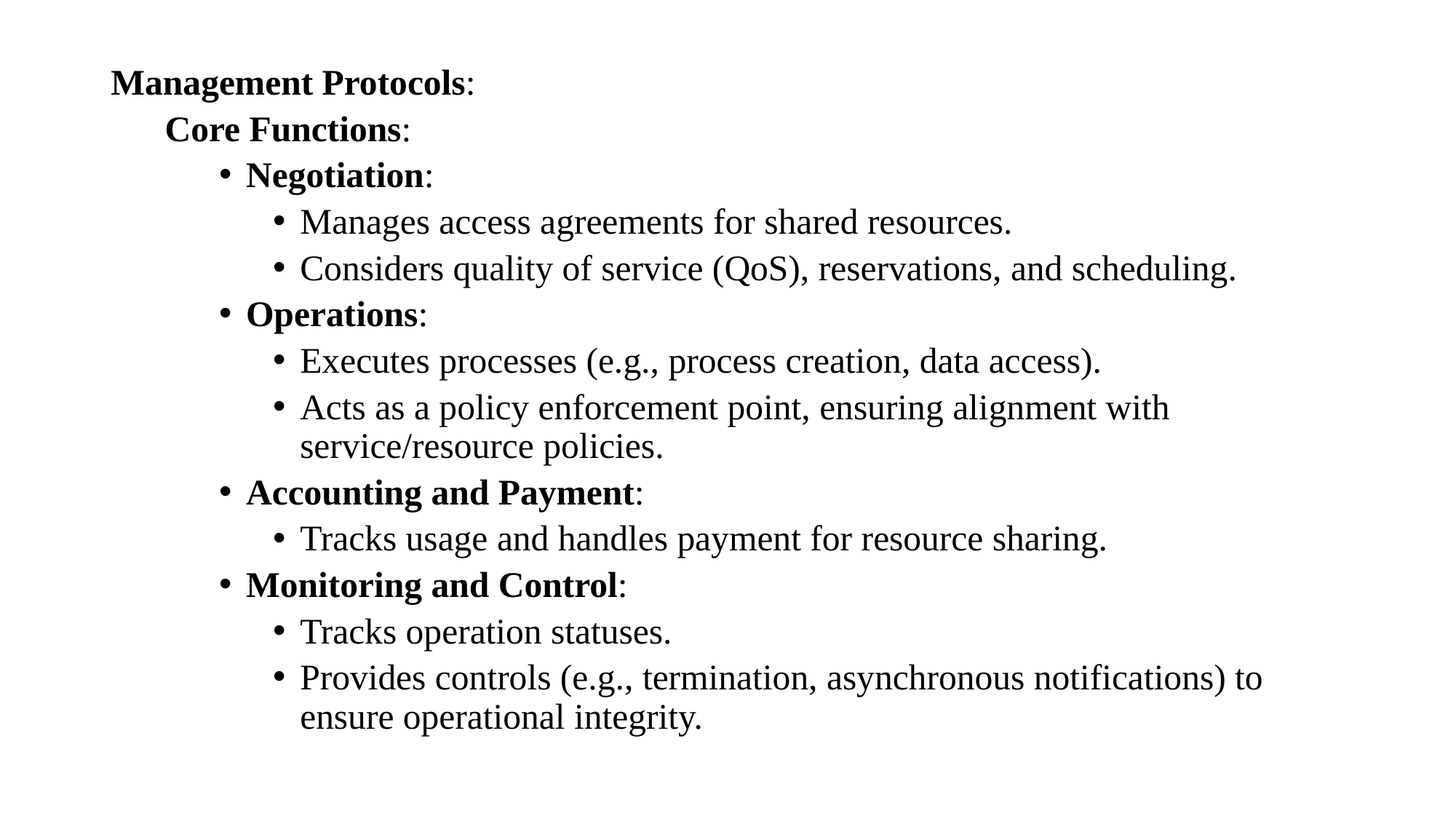

Management Protocols:
Core Functions:
Negotiation:
Manages access agreements for shared resources.
Considers quality of service (QoS), reservations, and scheduling.
Operations:
Executes processes (e.g., process creation, data access).
Acts as a policy enforcement point, ensuring alignment with service/resource policies.
Accounting and Payment:
Tracks usage and handles payment for resource sharing.
Monitoring and Control:
Tracks operation statuses.
Provides controls (e.g., termination, asynchronous notifications) to ensure operational integrity.